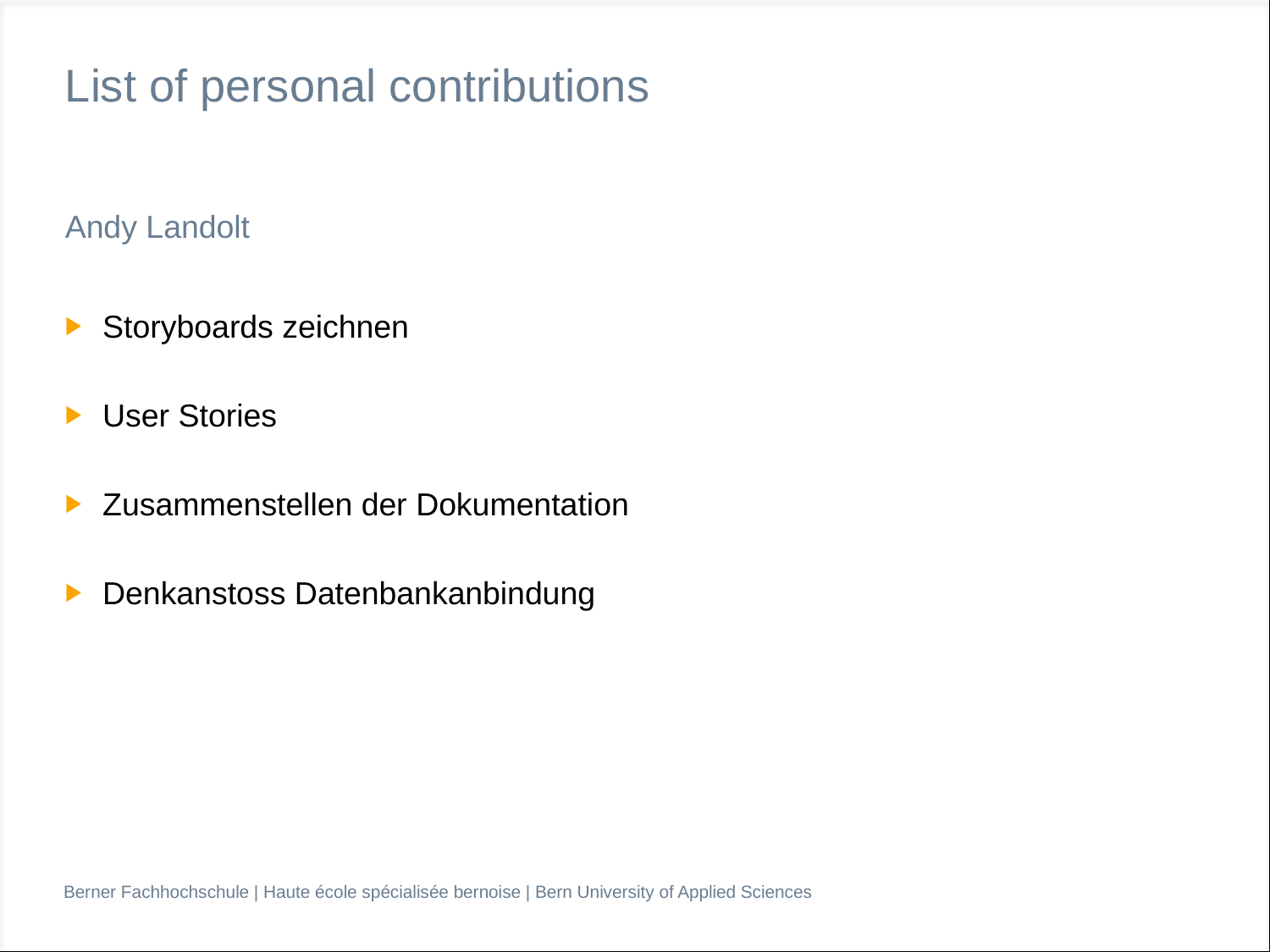

# List of personal contributions
Andy Landolt
Storyboards zeichnen

User Stories

Zusammenstellen der Dokumentation

Denkanstoss Datenbankanbindung